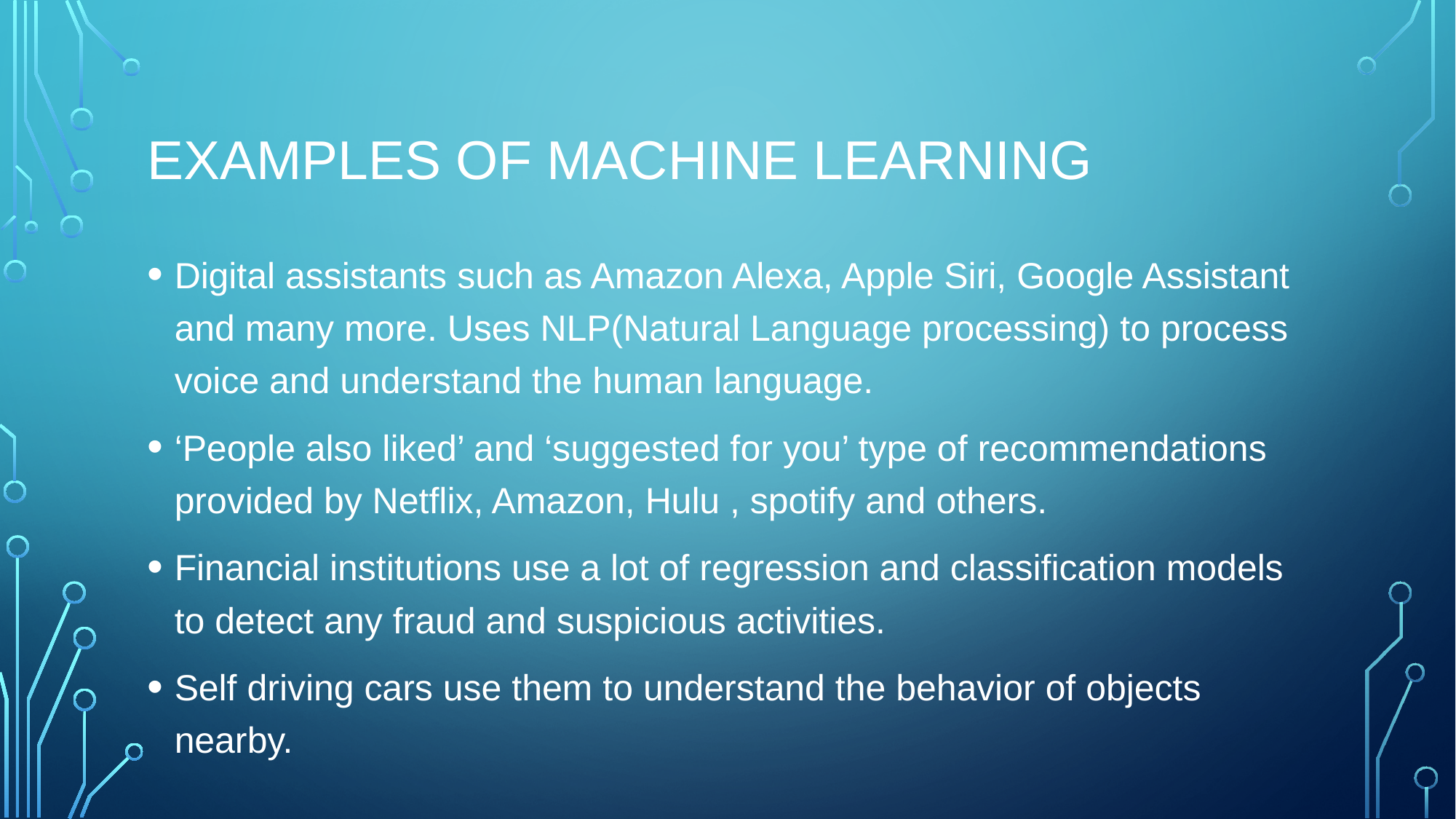

# Examples of machine learning
Digital assistants such as Amazon Alexa, Apple Siri, Google Assistant and many more. Uses NLP(Natural Language processing) to process voice and understand the human language.
‘People also liked’ and ‘suggested for you’ type of recommendations provided by Netflix, Amazon, Hulu , spotify and others.
Financial institutions use a lot of regression and classification models to detect any fraud and suspicious activities.
Self driving cars use them to understand the behavior of objects nearby.